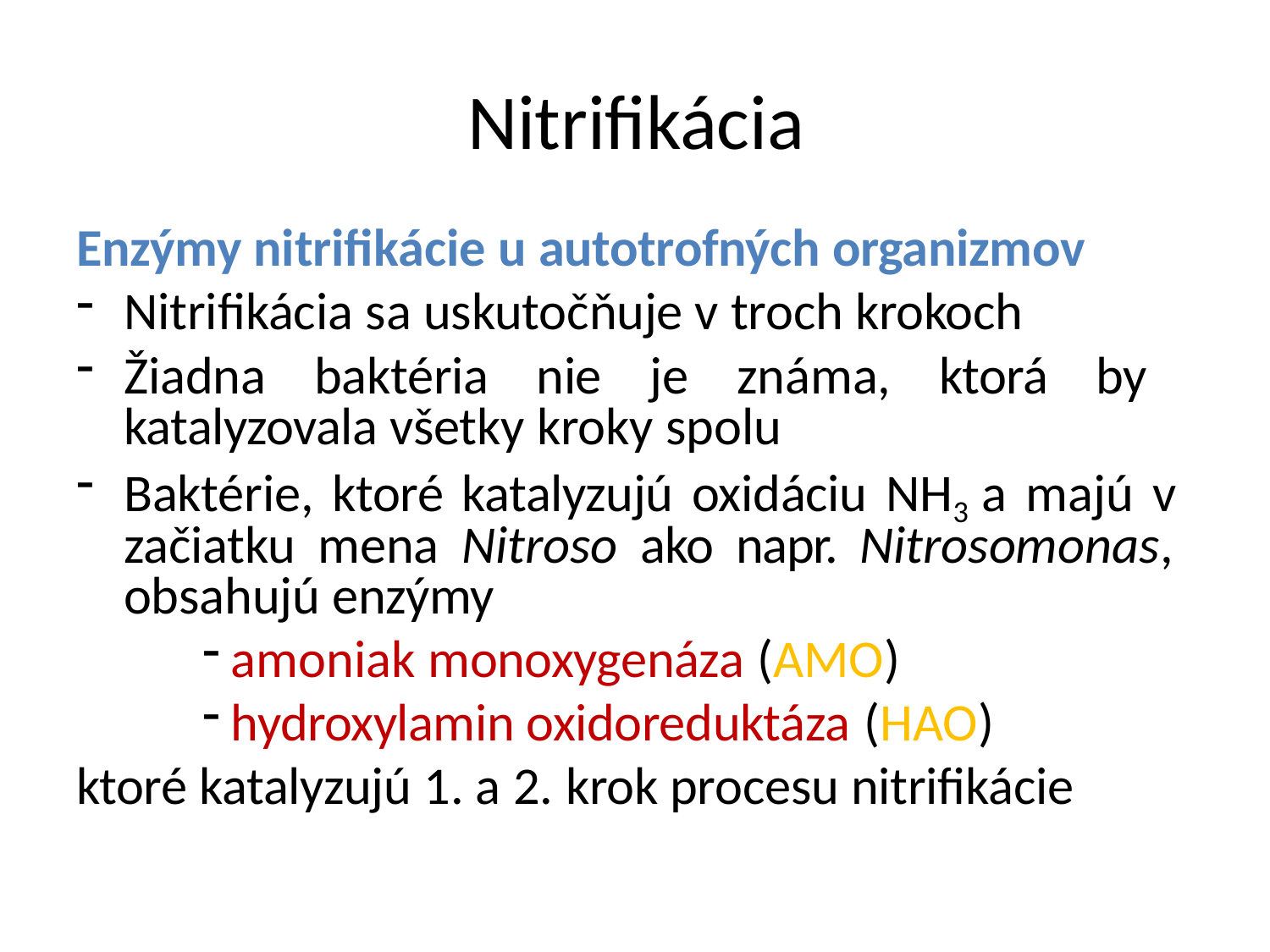

# Nitrifikácia
Enzýmy nitrifikácie u autotrofných organizmov
Nitrifikácia sa uskutočňuje v troch krokoch
Žiadna baktéria nie je známa, ktorá by  katalyzovala všetky kroky spolu
Baktérie, ktoré katalyzujú oxidáciu NH3 a majú v  začiatku mena Nitroso ako napr. Nitrosomonas,  obsahujú enzýmy
amoniak monoxygenáza (AMO)
hydroxylamin oxidoreduktáza (HAO)
ktoré katalyzujú 1. a 2. krok procesu nitrifikácie